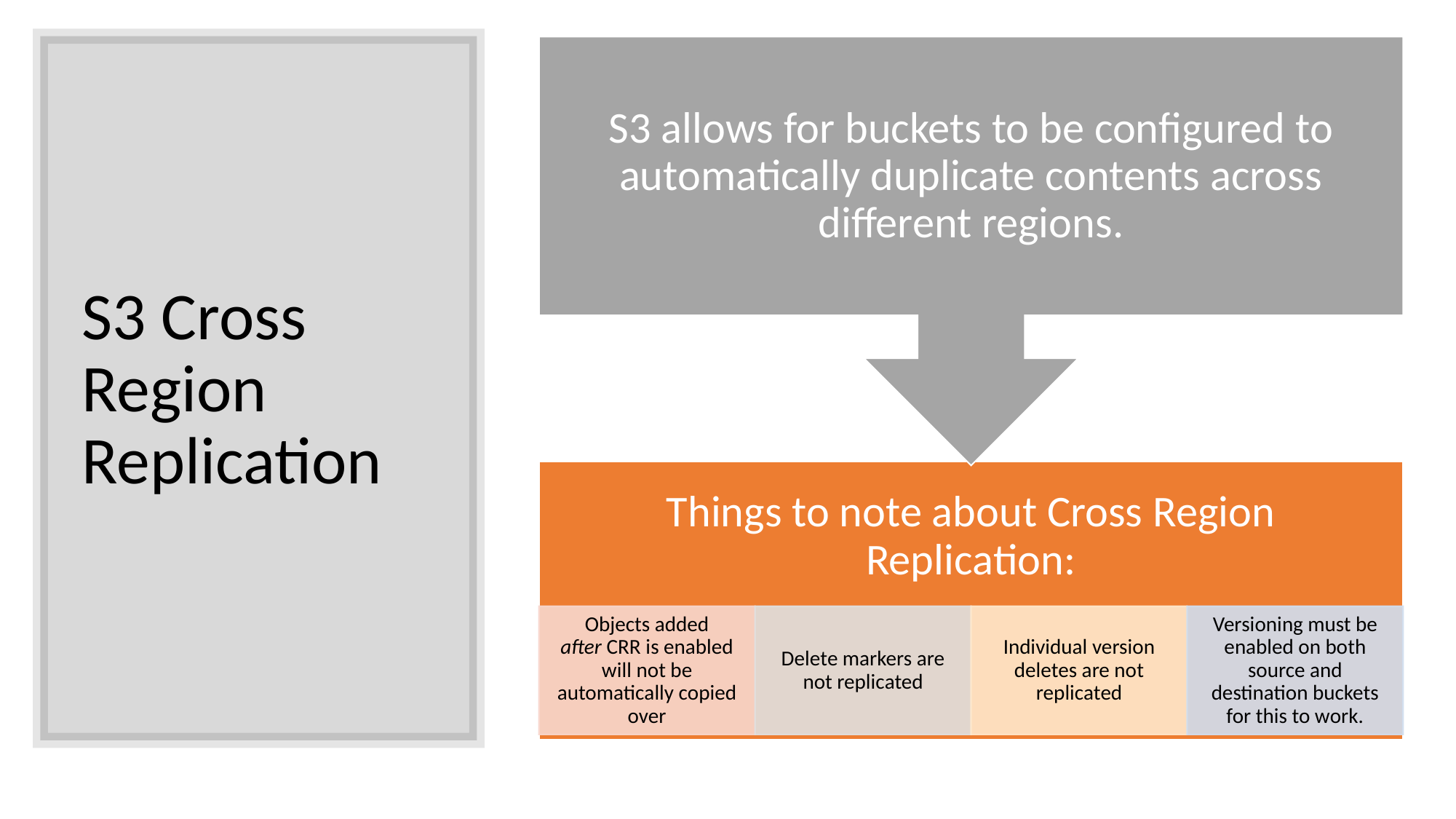

Things to note about Cross Region Replication:
Objects added after CRR is enabled will not be automatically copied over
Delete markers are not replicated
Individual version deletes are not replicated
Versioning must be enabled on both source and destination buckets for this to work.
S3 allows for buckets to be configured to automatically duplicate contents across different regions.
# S3 Cross Region Replication